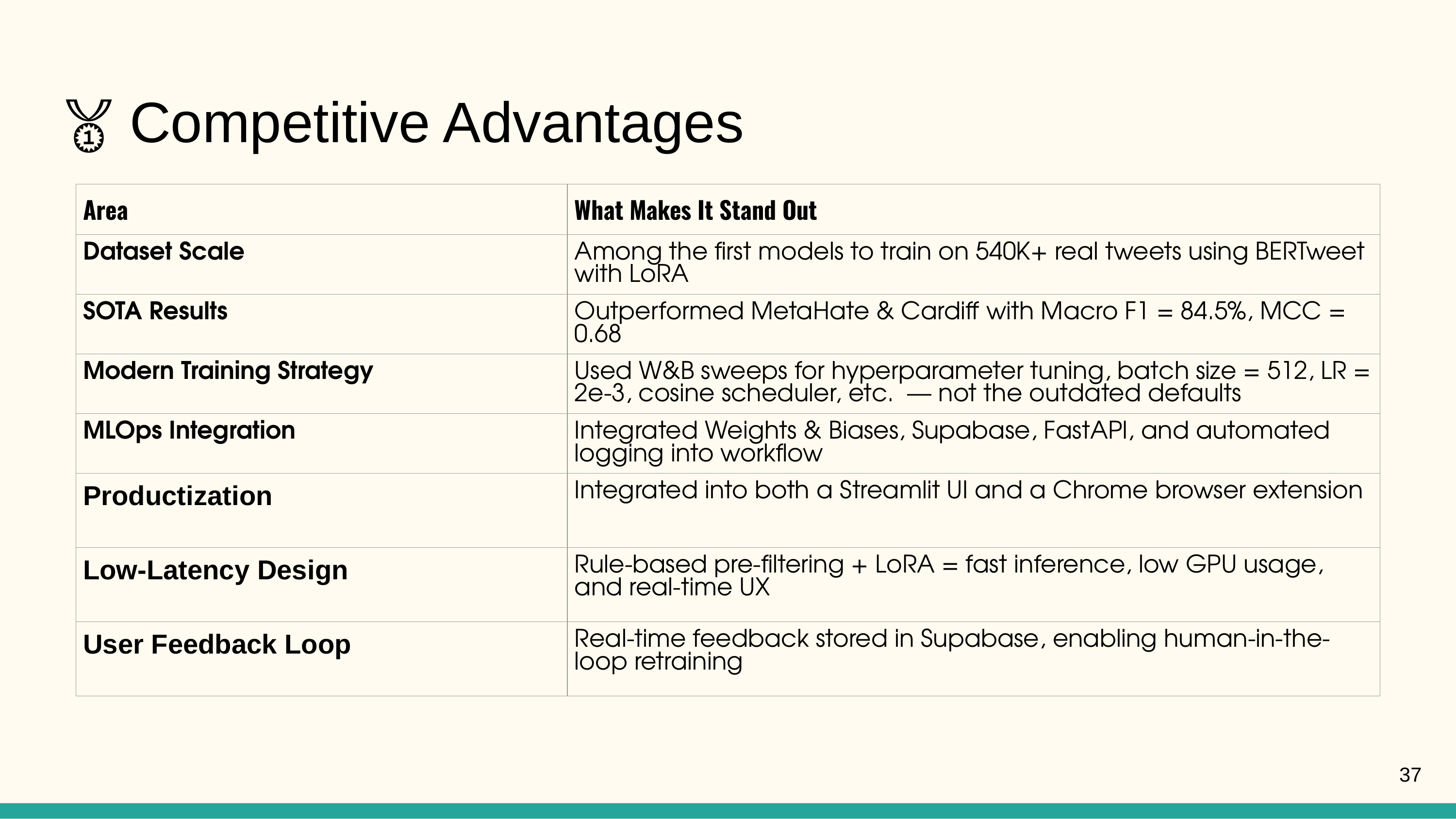

# 🥇 Competitive Advantages
| Area | What Makes It Stand Out |
| --- | --- |
| Dataset Scale | Among the first models to train on 540K+ real tweets using BERTweet with LoRA |
| SOTA Results | Outperformed MetaHate & Cardiff with Macro F1 = 84.5%, MCC = 0.68 |
| Modern Training Strategy | Used W&B sweeps for hyperparameter tuning, batch size = 512, LR = 2e-3, cosine scheduler, etc. — not the outdated defaults |
| MLOps Integration | Integrated Weights & Biases, Supabase, FastAPI, and automated logging into workflow |
| Productization | Integrated into both a Streamlit UI and a Chrome browser extension |
| Low-Latency Design | Rule-based pre-filtering + LoRA = fast inference, low GPU usage, and real-time UX |
| User Feedback Loop | Real-time feedback stored in Supabase, enabling human-in-the-loop retraining |
37